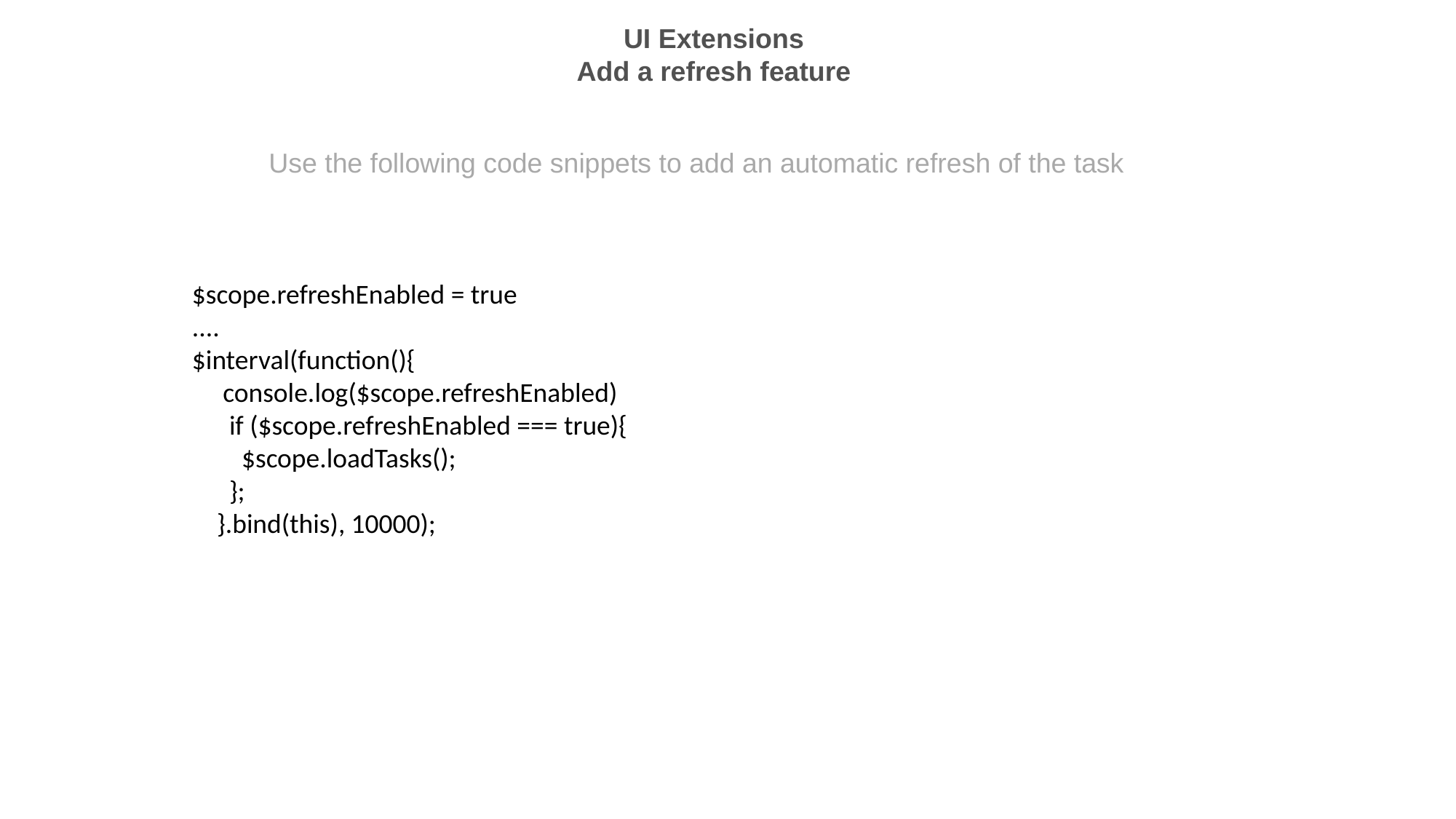

UI Extensions
Add a refresh feature
Use the following code snippets to add an automatic refresh of the task
$scope.refreshEnabled = true
....
$interval(function(){
     console.log($scope.refreshEnabled)
      if ($scope.refreshEnabled === true){
        $scope.loadTasks();
      };
    }.bind(this), 10000);